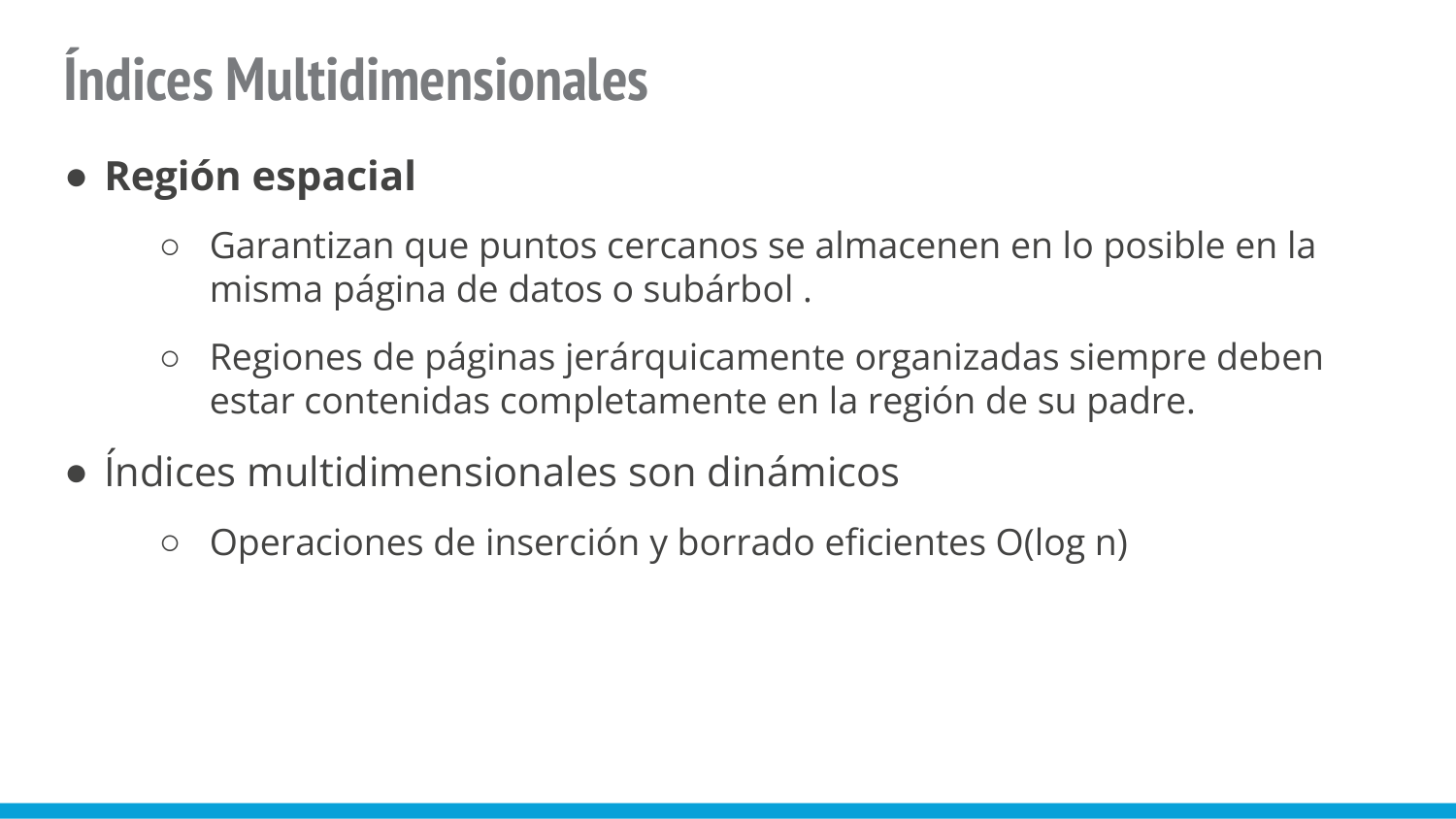

Índices Multidimensionales
Región espacial
Garantizan que puntos cercanos se almacenen en lo posible en la misma página de datos o subárbol .
Regiones de páginas jerárquicamente organizadas siempre deben estar contenidas completamente en la región de su padre.
Índices multidimensionales son dinámicos
Operaciones de inserción y borrado eficientes O(log n)